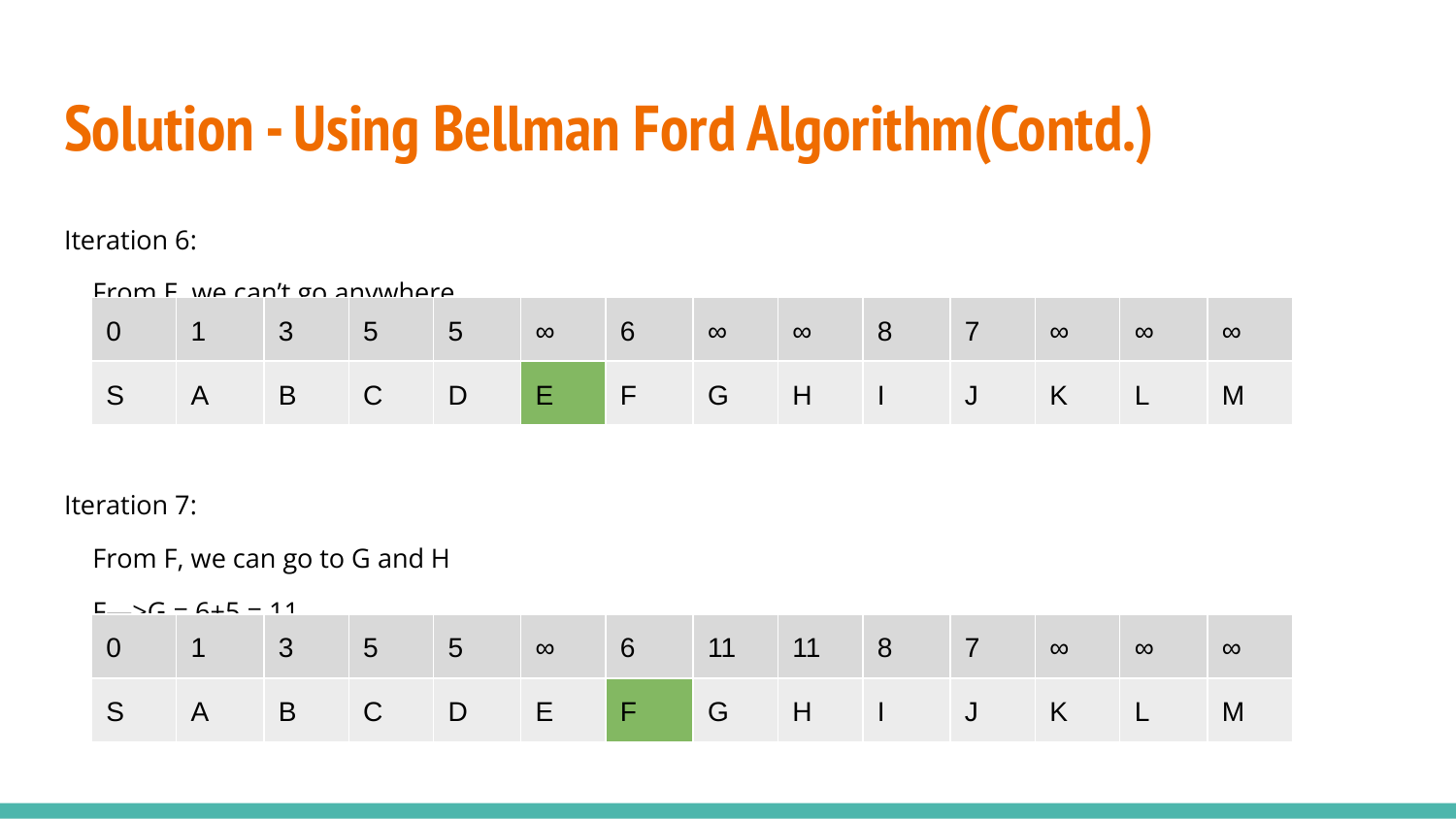

# Solution - Using Bellman Ford Algorithm(Contd.)
Iteration 6:
From E, we can’t go anywhere.

Iteration 7:
From F, we can go to G and H
F—>G = 6+5 = 11
F—>H = 6+5 = 11

| 0 | 1 | 3 | 5 | 5 | ∞ | 6 | ∞ | ∞ | 8 | 7 | ∞ | ∞ | ∞ |
| --- | --- | --- | --- | --- | --- | --- | --- | --- | --- | --- | --- | --- | --- |
| S | A | B | C | D | E | F | G | H | I | J | K | L | M |
| 0 | 1 | 3 | 5 | 5 | ∞ | 6 | 11 | 11 | 8 | 7 | ∞ | ∞ | ∞ |
| --- | --- | --- | --- | --- | --- | --- | --- | --- | --- | --- | --- | --- | --- |
| S | A | B | C | D | E | F | G | H | I | J | K | L | M |